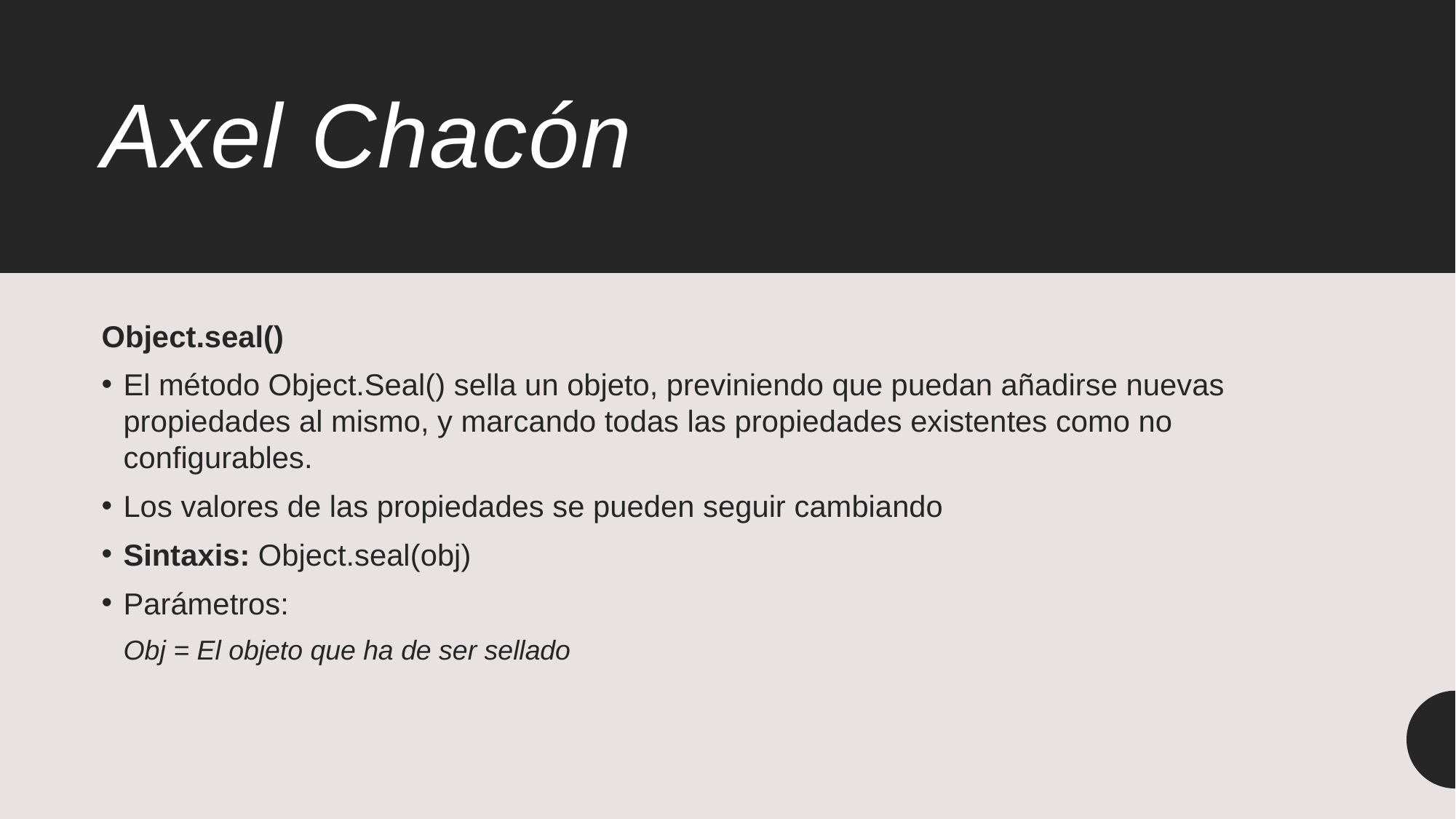

# Axel Chacón
Object.seal()
El método Object.Seal() sella un objeto, previniendo que puedan añadirse nuevas propiedades al mismo, y marcando todas las propiedades existentes como no configurables.
Los valores de las propiedades se pueden seguir cambiando
Sintaxis: Object.seal(obj)
Parámetros:
Obj = El objeto que ha de ser sellado